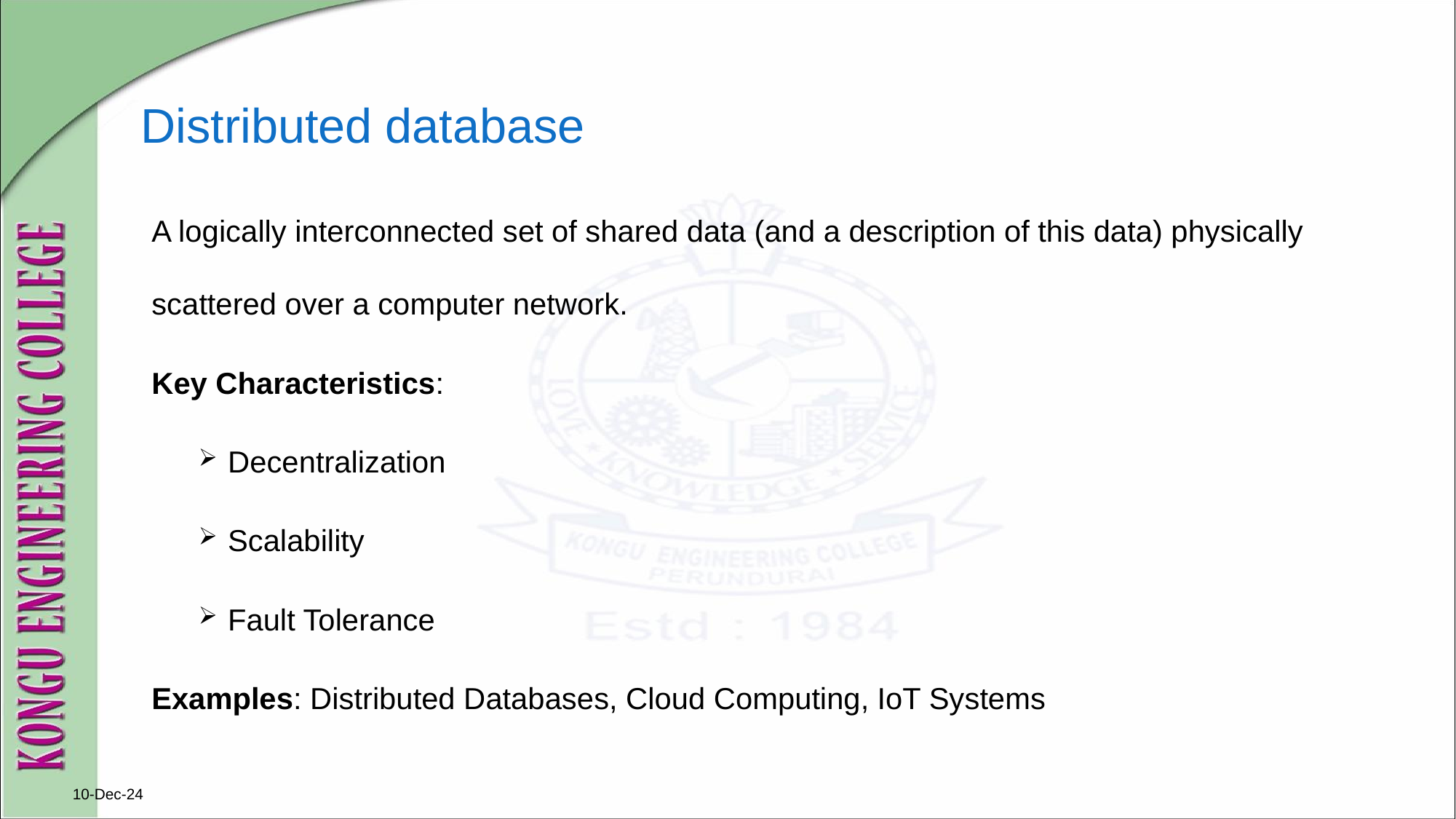

# Distributed database
A logically interconnected set of shared data (and a description of this data) physically scattered over a computer network.
Key Characteristics:
Decentralization
Scalability
Fault Tolerance
Examples: Distributed Databases, Cloud Computing, IoT Systems

10-Dec-24